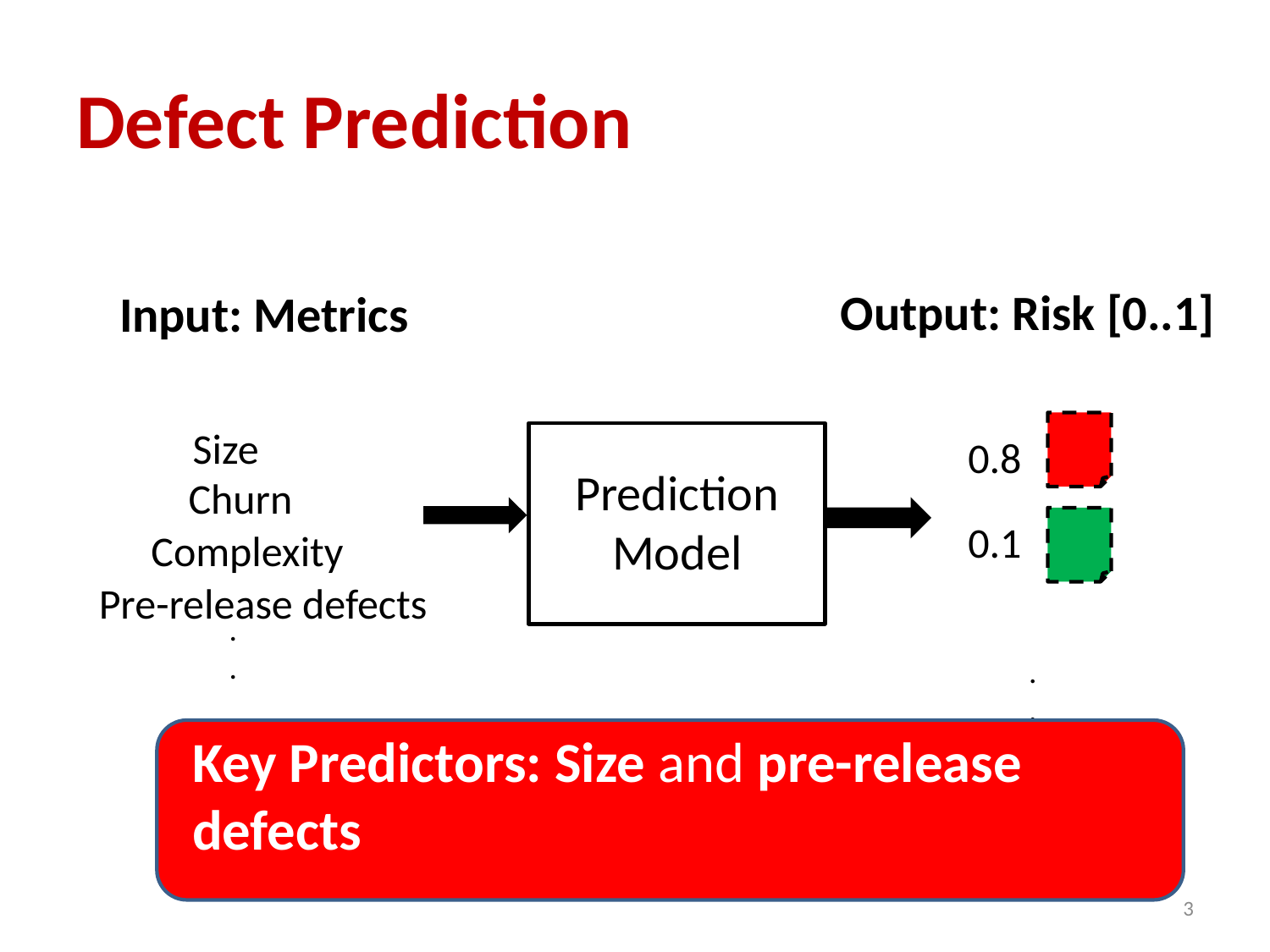

# Defect Prediction
Output: Risk [0..1]
Input: Metrics

Size

0.8
Prediction
Model
Churn

0.1
Complexity
Pre-release defects
.
.
.
.
Key Predictors: Size and pre-release defects

3